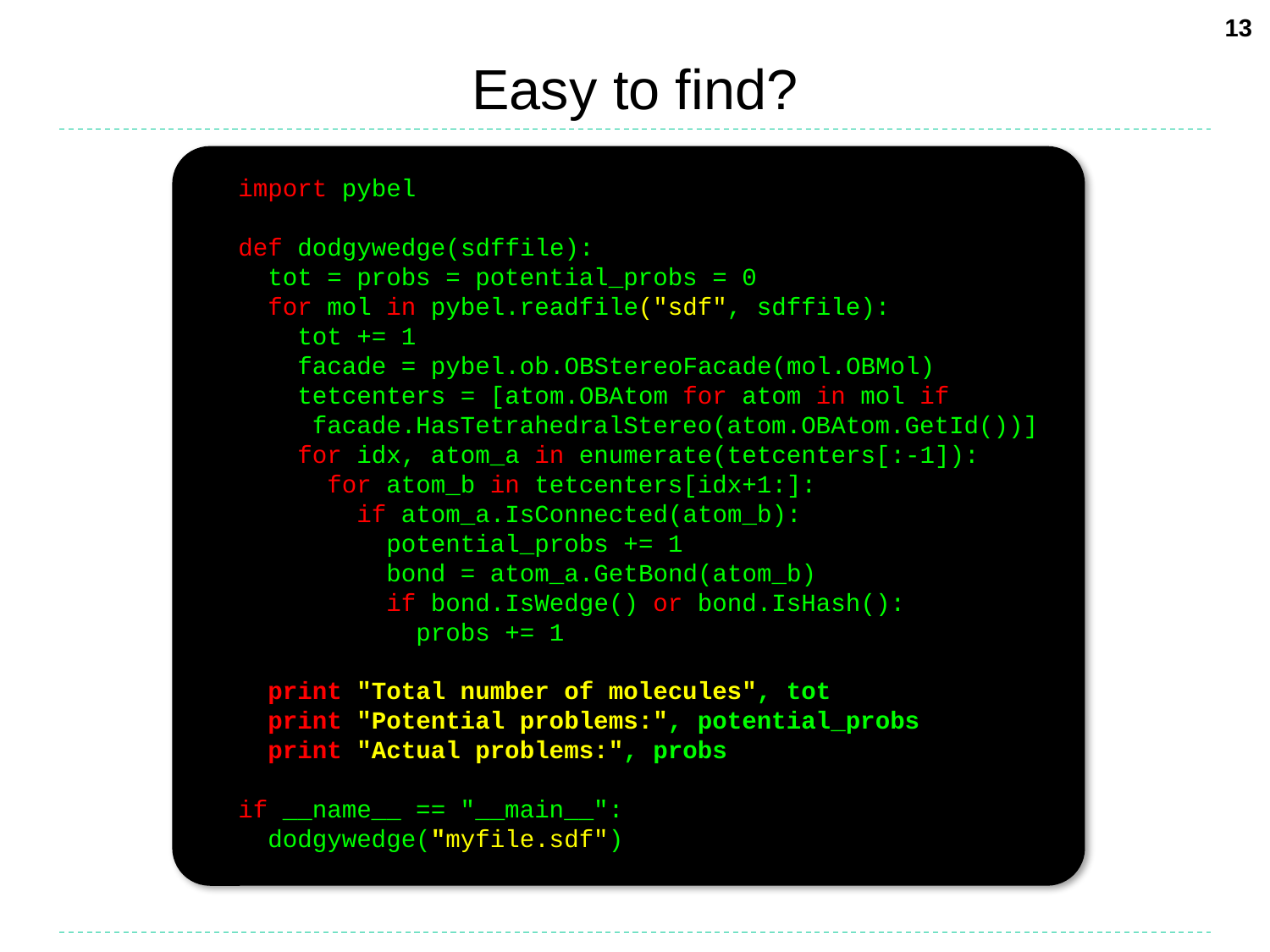

13
# Easy to find?

import pybel

def dodgywedge(sdffile):
  tot = probs = potential_probs = 0
  for mol in pybel.readfile("sdf", sdffile):
    tot += 1
    facade = pybel.ob.OBStereoFacade(mol.OBMol)
    tetcenters = [atom.OBAtom for atom in mol if
     facade.HasTetrahedralStereo(atom.OBAtom.GetId())]
    for idx, atom_a in enumerate(tetcenters[:-1]):
      for atom_b in tetcenters[idx+1:]:
        if atom_a.IsConnected(atom_b):
          potential_probs += 1
          bond = atom_a.GetBond(atom_b)
          if bond.IsWedge() or bond.IsHash():
            probs += 1

  print "Total number of molecules", tot
  print "Potential problems:", potential_probs
  print "Actual problems:", probs

if __name__ == "__main__":
  dodgywedge("myfile.sdf")